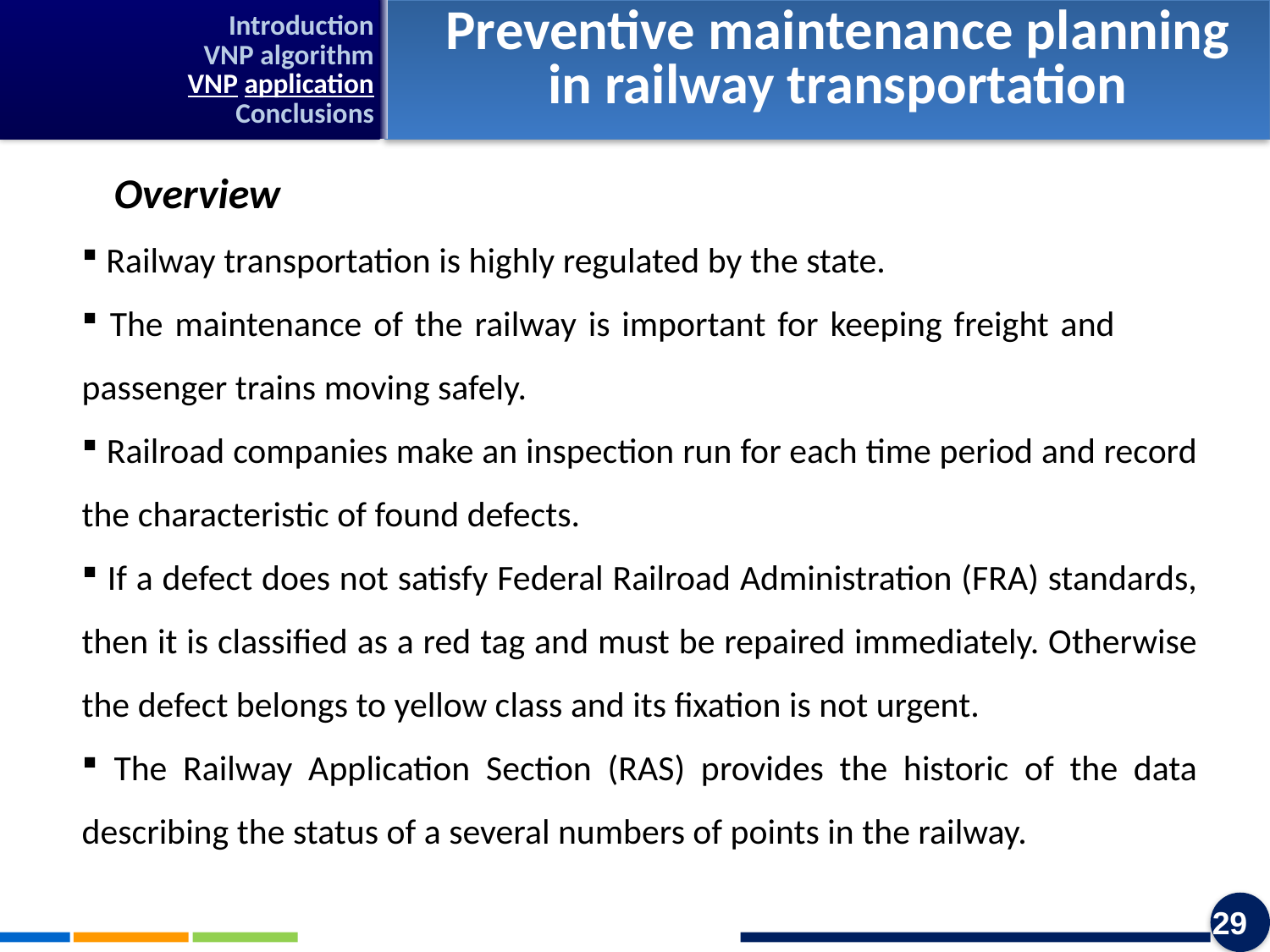

Preventive maintenance planning in railway transportation

Introduction
VNP algorithm
VNP application
Conclusions

    Overview
 Railway transportation is highly regulated by the state.
 The maintenance of the railway is important for keeping freight and        passenger trains moving safely.
 Railroad companies make an inspection run for each time period and record the characteristic of found defects.
 If a defect does not satisfy Federal Railroad Administration (FRA) standards, then it is classified as a red tag and must be repaired immediately. Otherwise the defect belongs to yellow class and its fixation is not urgent.
 The Railway Application Section (RAS) provides the historic of the data describing the status of a several numbers of points in the railway.

29

29